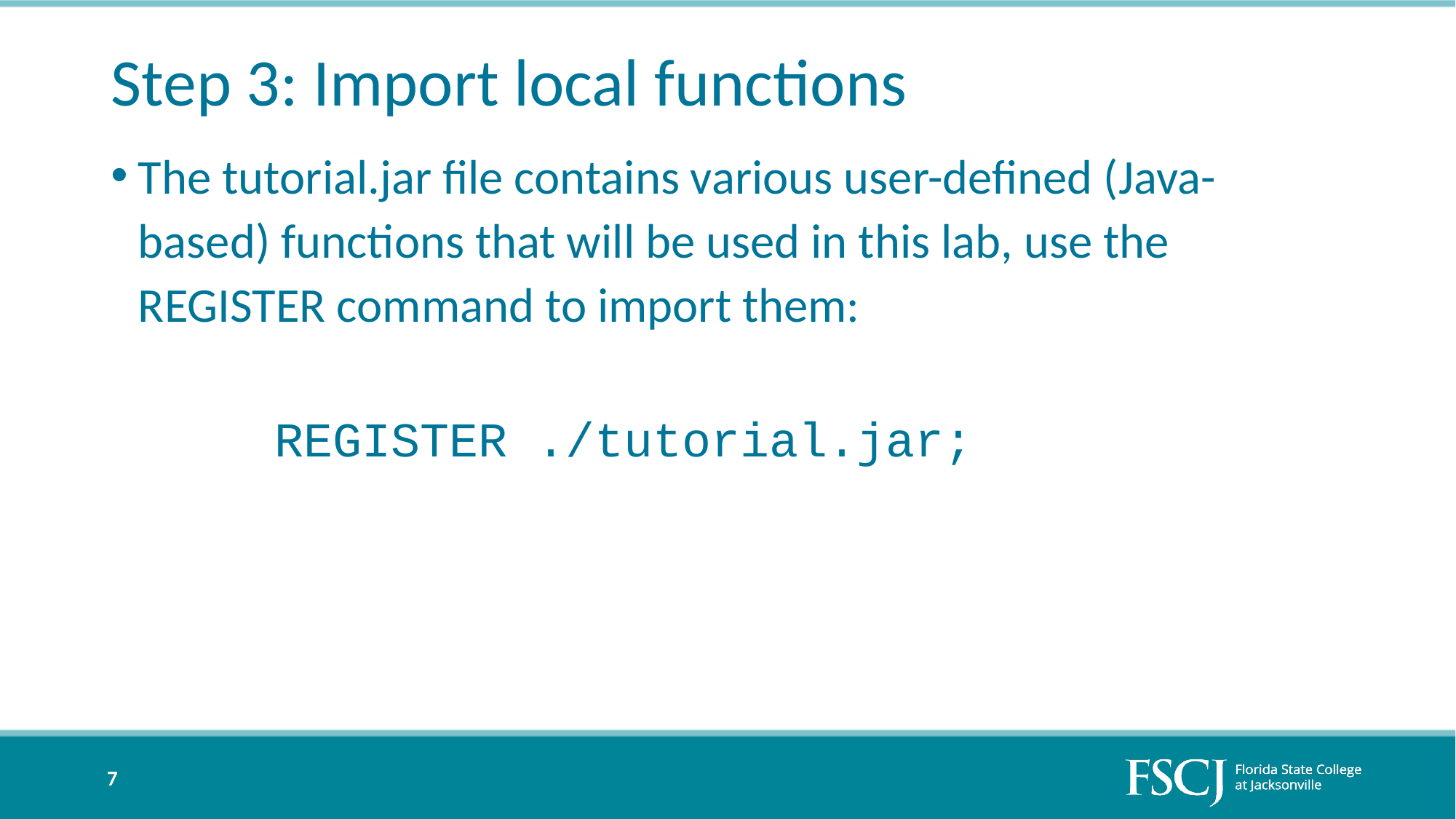

# Step 3: Import local functions
The tutorial.jar file contains various user-defined (Java-based) functions that will be used in this lab, use the REGISTER command to import them:

REGISTER ./tutorial.jar;